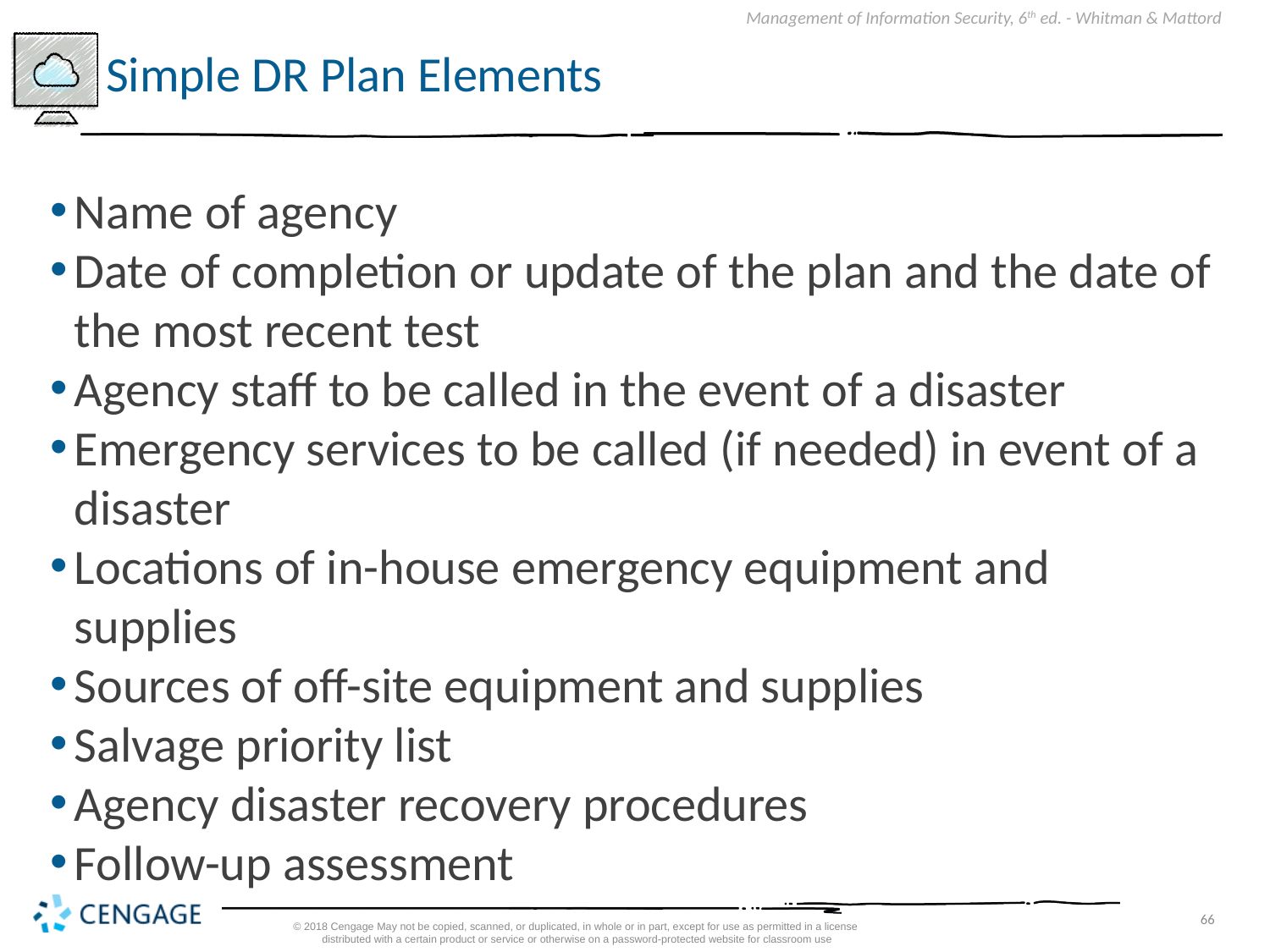

# Simple DR Plan Elements
Name of agency
Date of completion or update of the plan and the date of the most recent test
Agency staff to be called in the event of a disaster
Emergency services to be called (if needed) in event of a disaster
Locations of in-house emergency equipment and supplies
Sources of off-site equipment and supplies
Salvage priority list
Agency disaster recovery procedures
Follow-up assessment